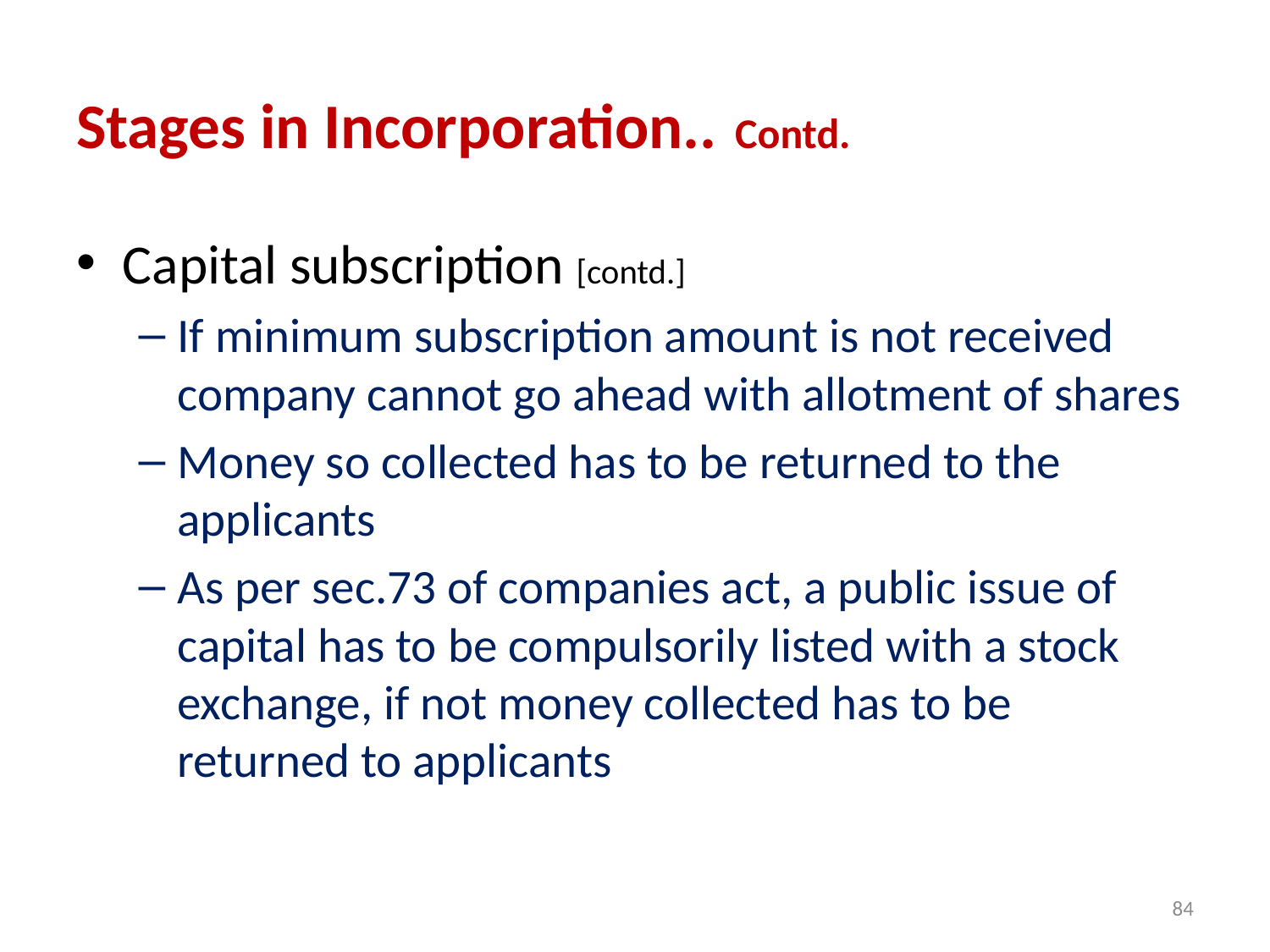

# Stages in Incorporation.. Contd.
Capital subscription [contd.]
If minimum subscription amount is not received company cannot go ahead with allotment of shares
Money so collected has to be returned to the applicants
As per sec.73 of companies act, a public issue of capital has to be compulsorily listed with a stock exchange, if not money collected has to be returned to applicants

84